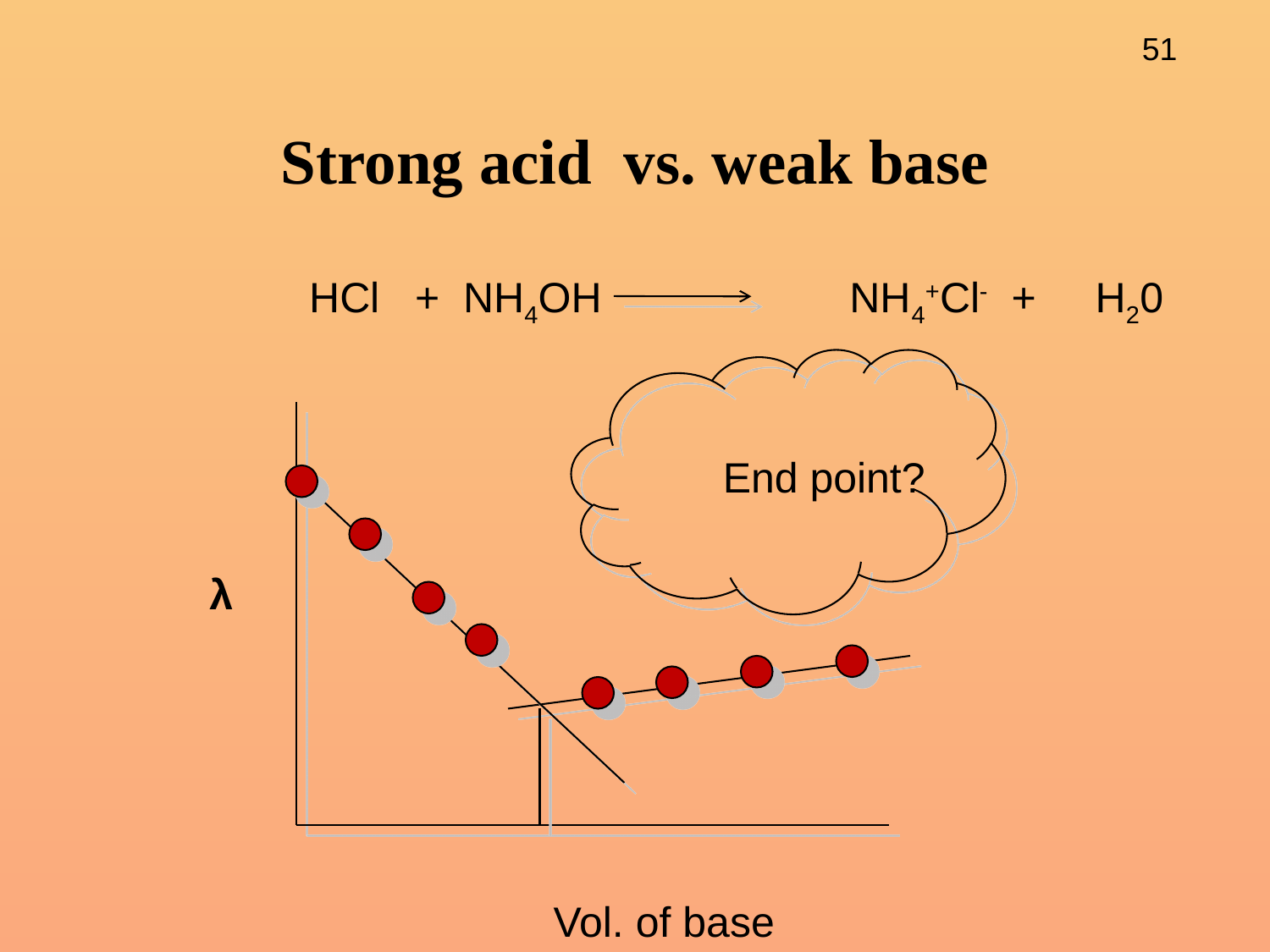

# Strong acid  vs. weak base
HCl   +  NH4OH                     NH4+Cl-  +     H20

     λ

End point?

Vol. of base